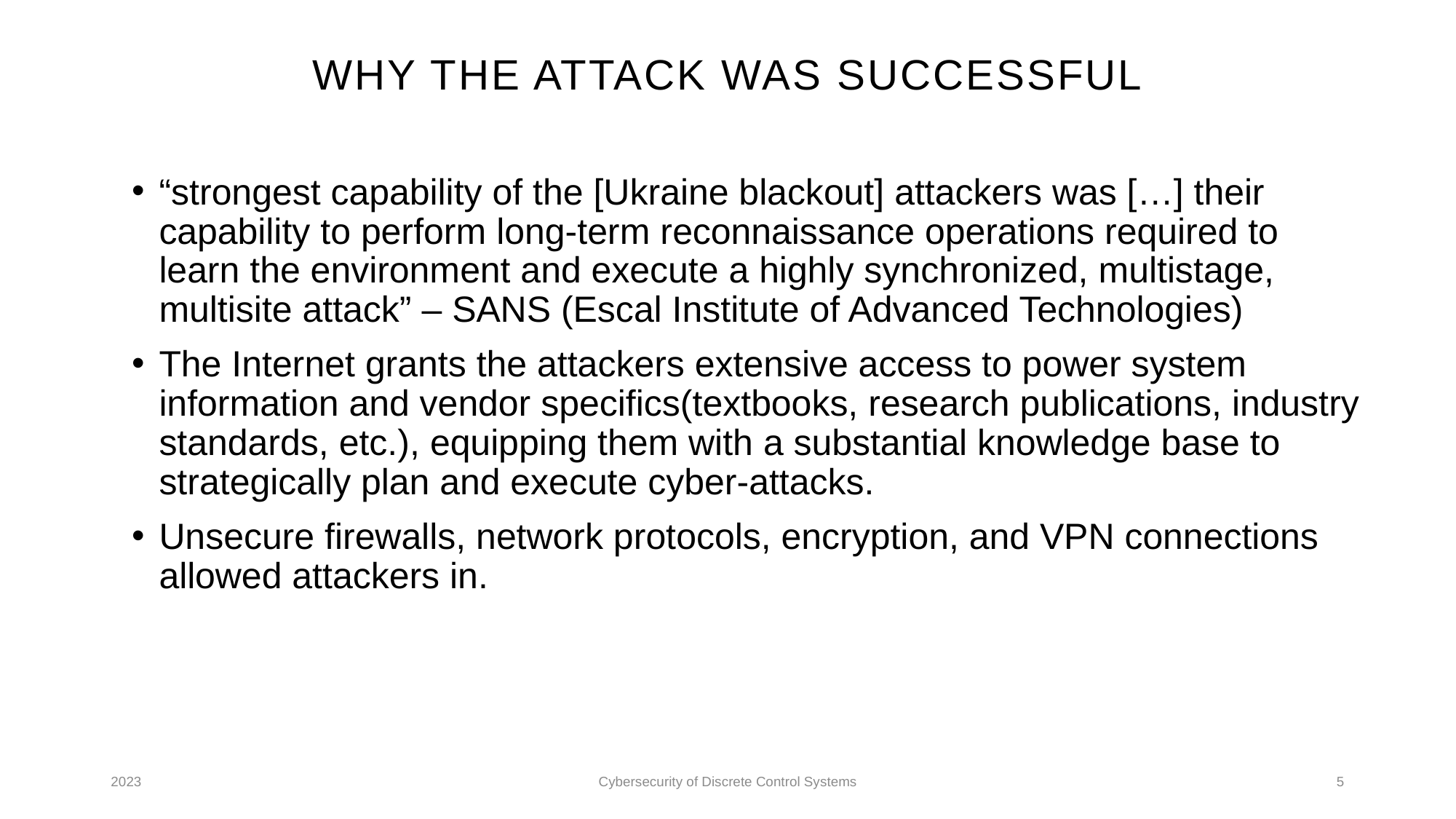

# Why the Attack was Successful
“strongest capability of the [Ukraine blackout] attackers was […] their capability to perform long-term reconnaissance operations required to learn the environment and execute a highly synchronized, multistage, multisite attack” – SANS (Escal Institute of Advanced Technologies)
The Internet grants the attackers extensive access to power system information and vendor specifics(textbooks, research publications, industry standards, etc.), equipping them with a substantial knowledge base to strategically plan and execute cyber-attacks.
Unsecure firewalls, network protocols, encryption, and VPN connections allowed attackers in.
2023
Cybersecurity of Discrete Control Systems
5